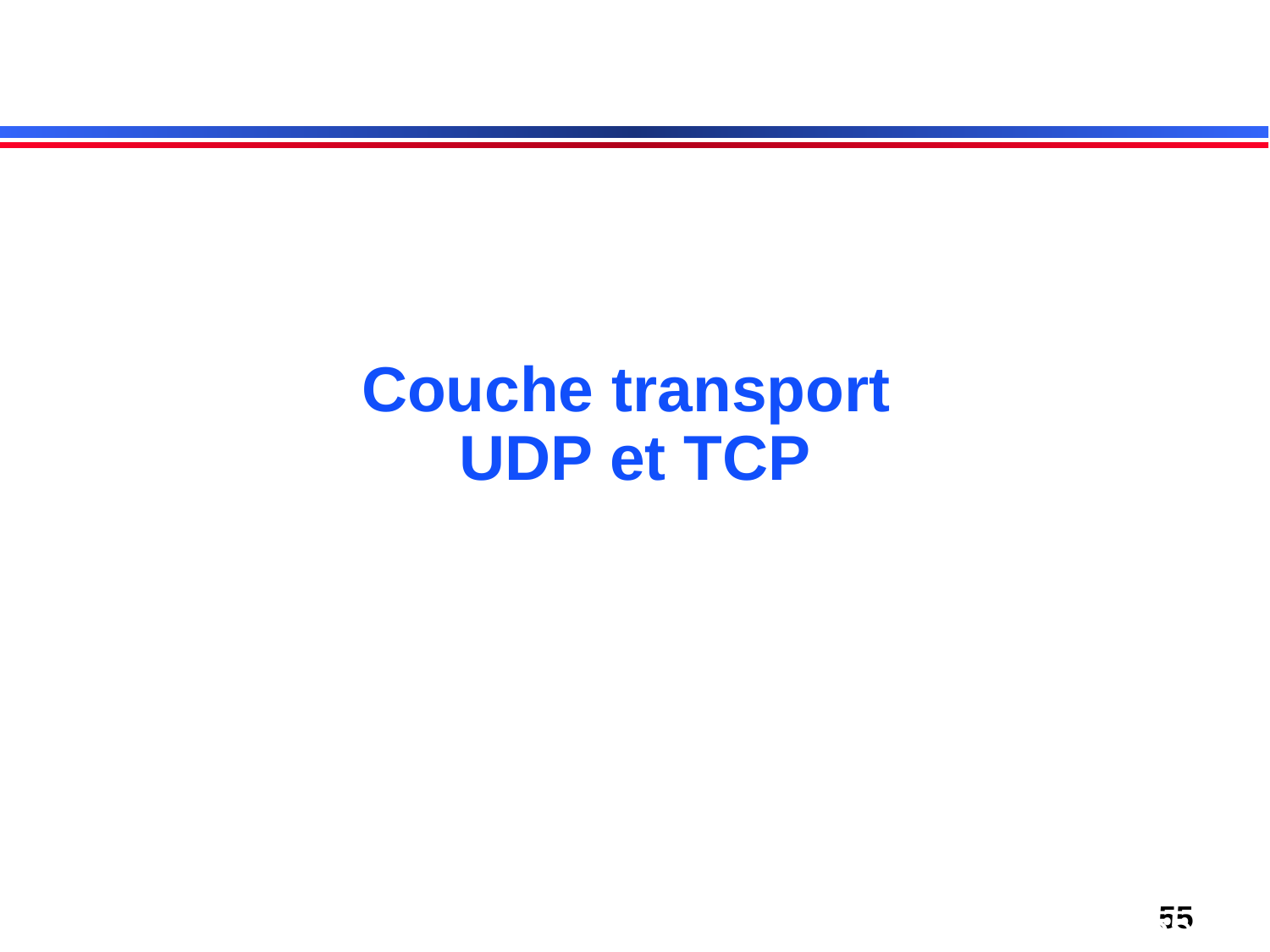

# Couche transport UDP et TCP
Couche transport
55